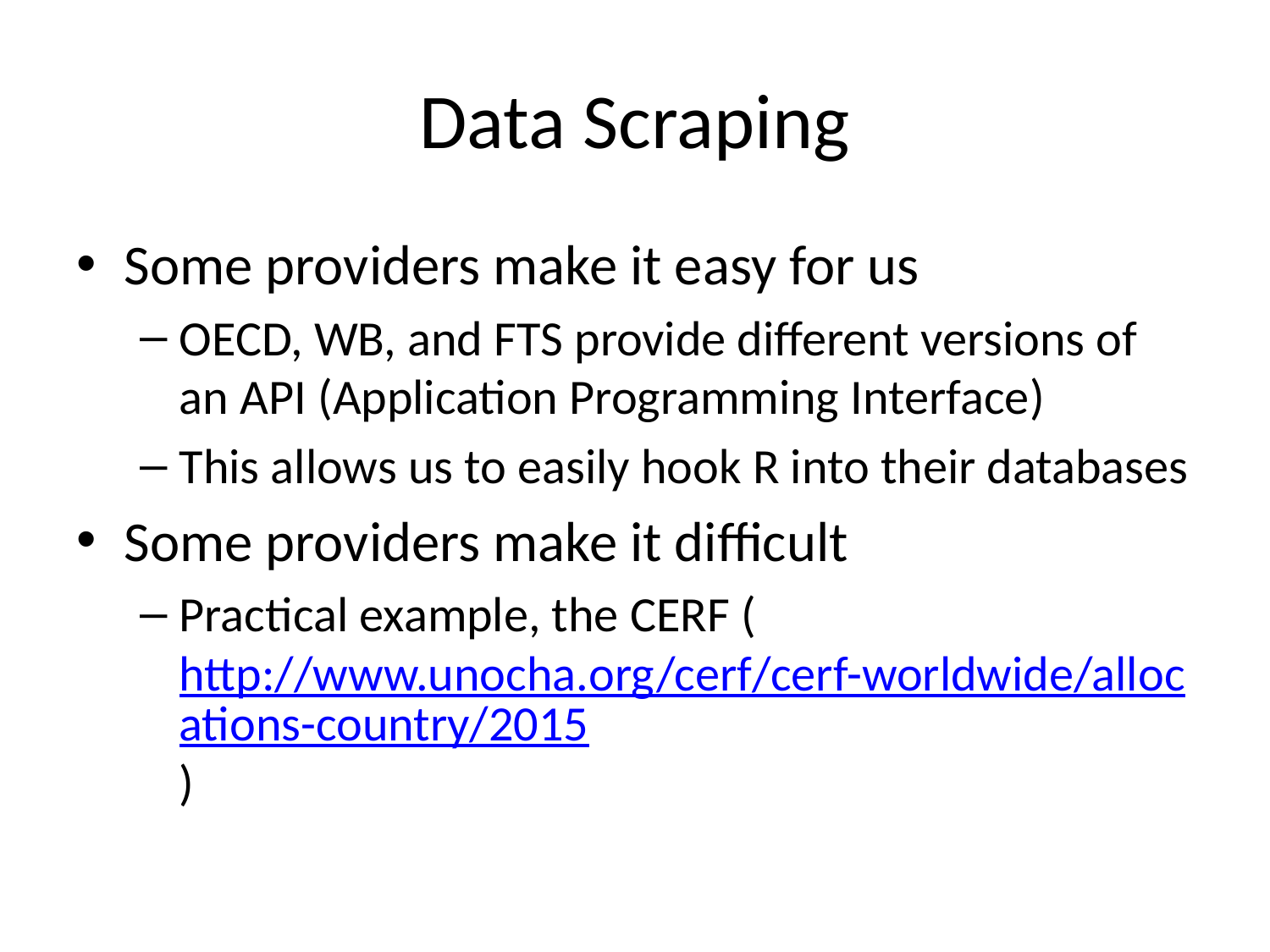

# Data Scraping
Some providers make it easy for us
OECD, WB, and FTS provide different versions of an API (Application Programming Interface)
This allows us to easily hook R into their databases
Some providers make it difficult
Practical example, the CERF (http://www.unocha.org/cerf/cerf-worldwide/allocations-country/2015)